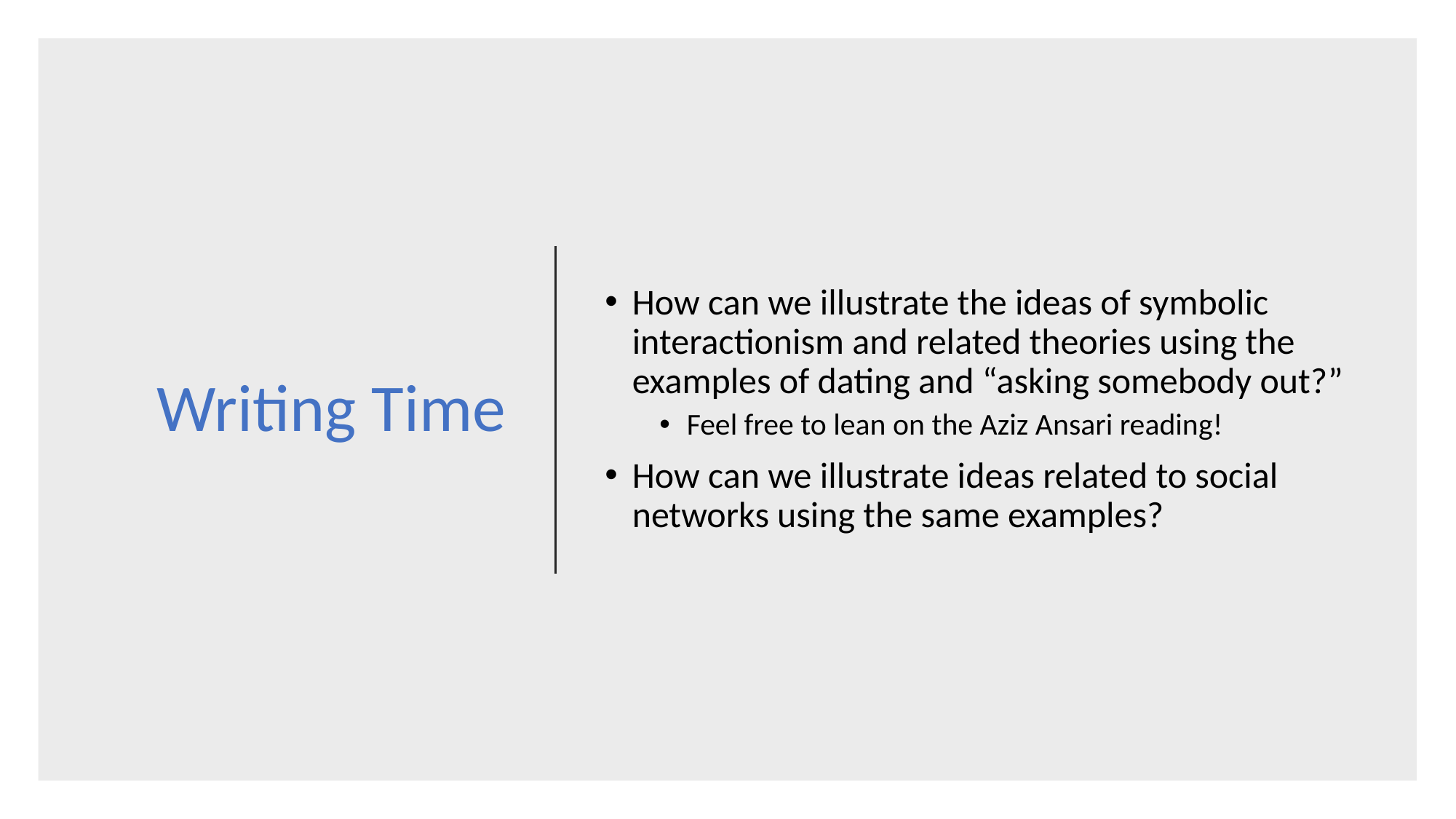

# Writing Time
How can we illustrate the ideas of symbolic interactionism and related theories using the examples of dating and “asking somebody out?”
Feel free to lean on the Aziz Ansari reading!
How can we illustrate ideas related to social networks using the same examples?